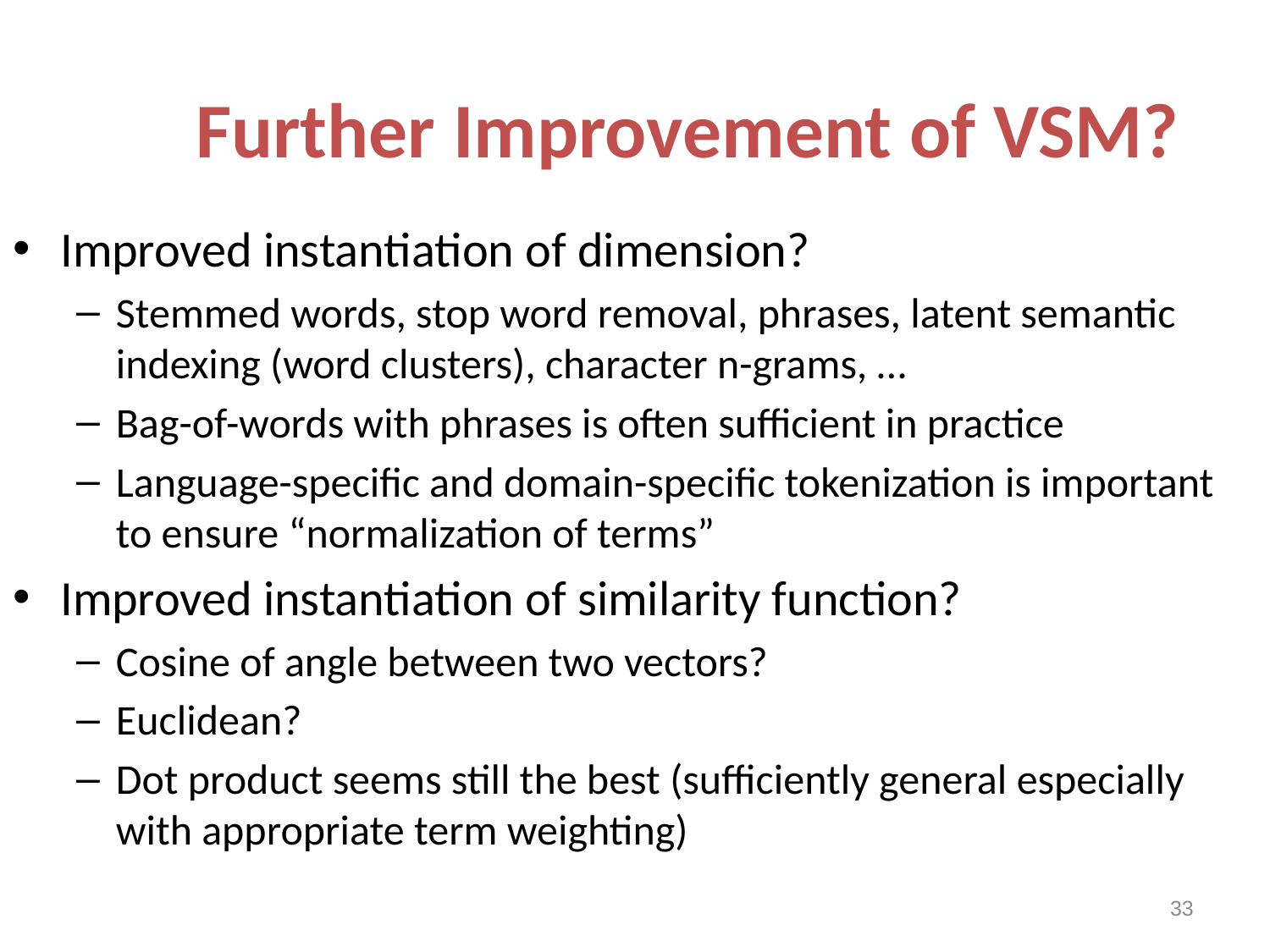

# Further Improvement of VSM?
Improved instantiation of dimension?
Stemmed words, stop word removal, phrases, latent semantic indexing (word clusters), character n-grams, …
Bag-of-words with phrases is often sufficient in practice
Language-specific and domain-specific tokenization is important to ensure “normalization of terms”
Improved instantiation of similarity function?
Cosine of angle between two vectors?
Euclidean?
Dot product seems still the best (sufficiently general especially with appropriate term weighting)
33